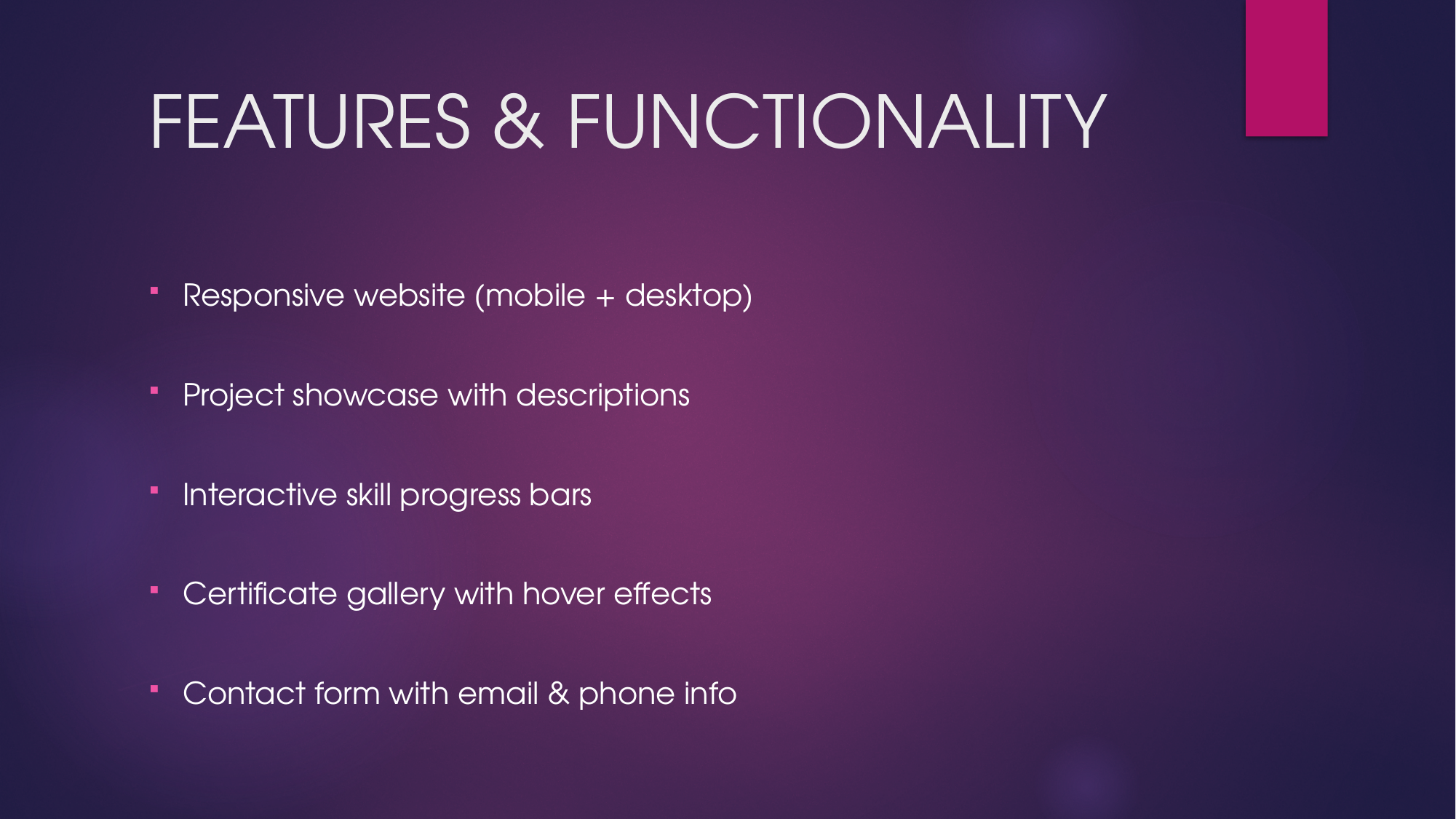

# FEATURES & FUNCTIONALITY
Responsive website (mobile + desktop)

Project showcase with descriptions

Interactive skill progress bars

Certificate gallery with hover effects

Contact form with email & phone info